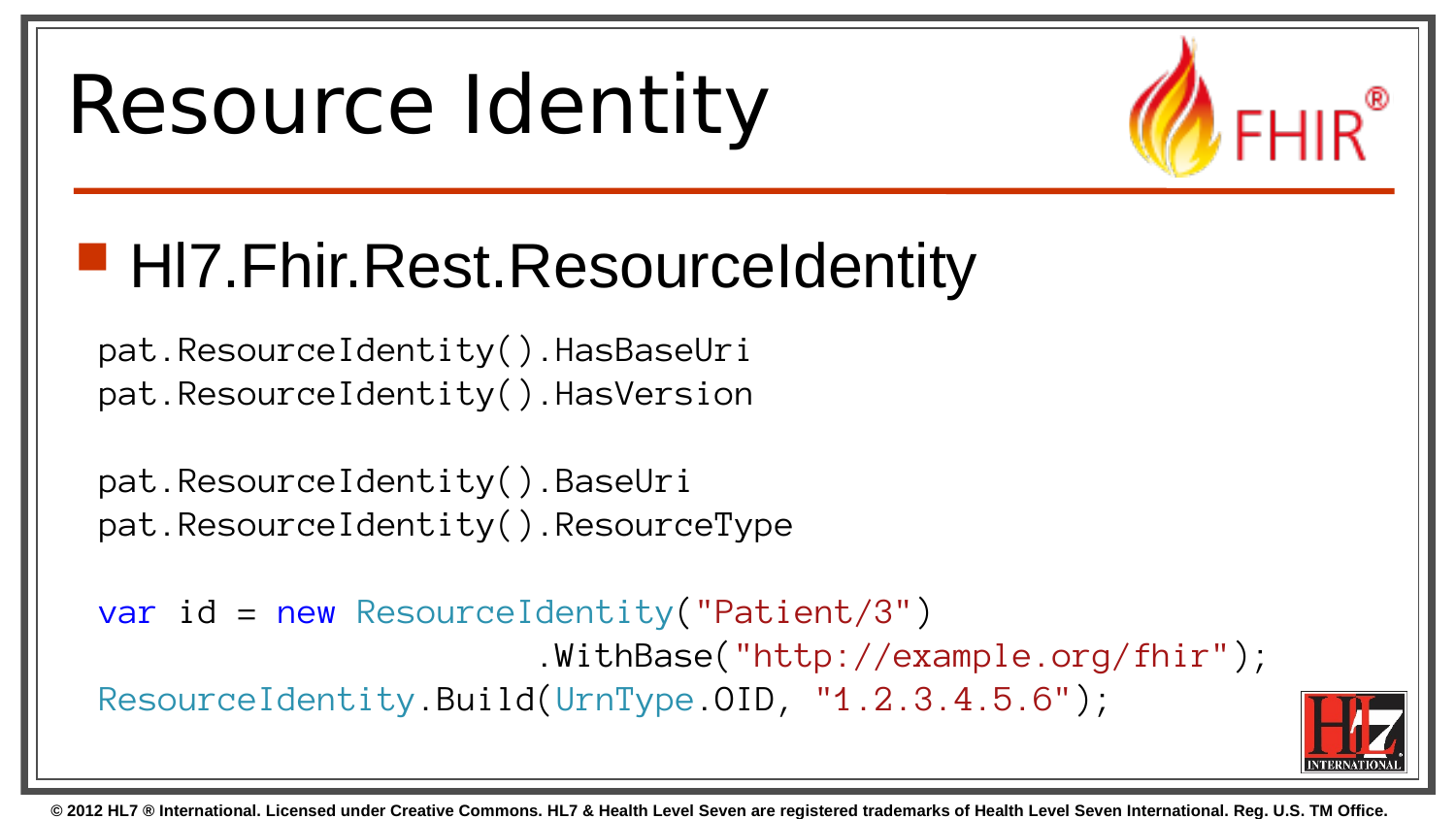

# Resource Identity
Hl7.Fhir.Rest.ResourceIdentity
pat.ResourceIdentity().HasBaseUri
pat.ResourceIdentity().HasVersion

pat.ResourceIdentity().BaseUri
pat.ResourceIdentity().ResourceType

var id = new ResourceIdentity("Patient/3")
			.WithBase("http://example.org/fhir");
ResourceIdentity.Build(UrnType.OID, "1.2.3.4.5.6");